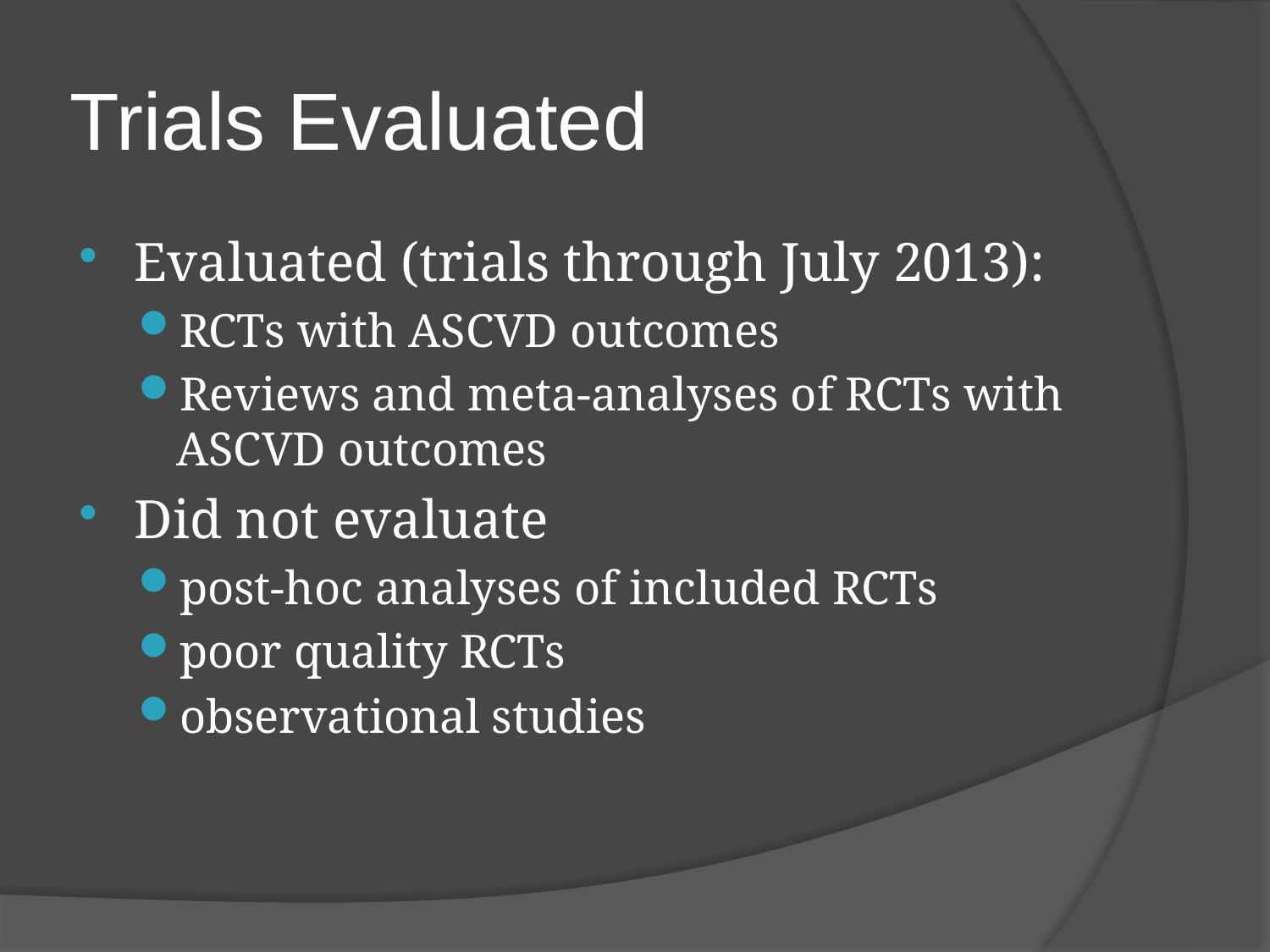

# Trials Evaluated
Evaluated (trials through July 2013):
RCTs with ASCVD outcomes
Reviews and meta-analyses of RCTs with ASCVD outcomes
Did not evaluate
post-hoc analyses of included RCTs
poor quality RCTs
observational studies